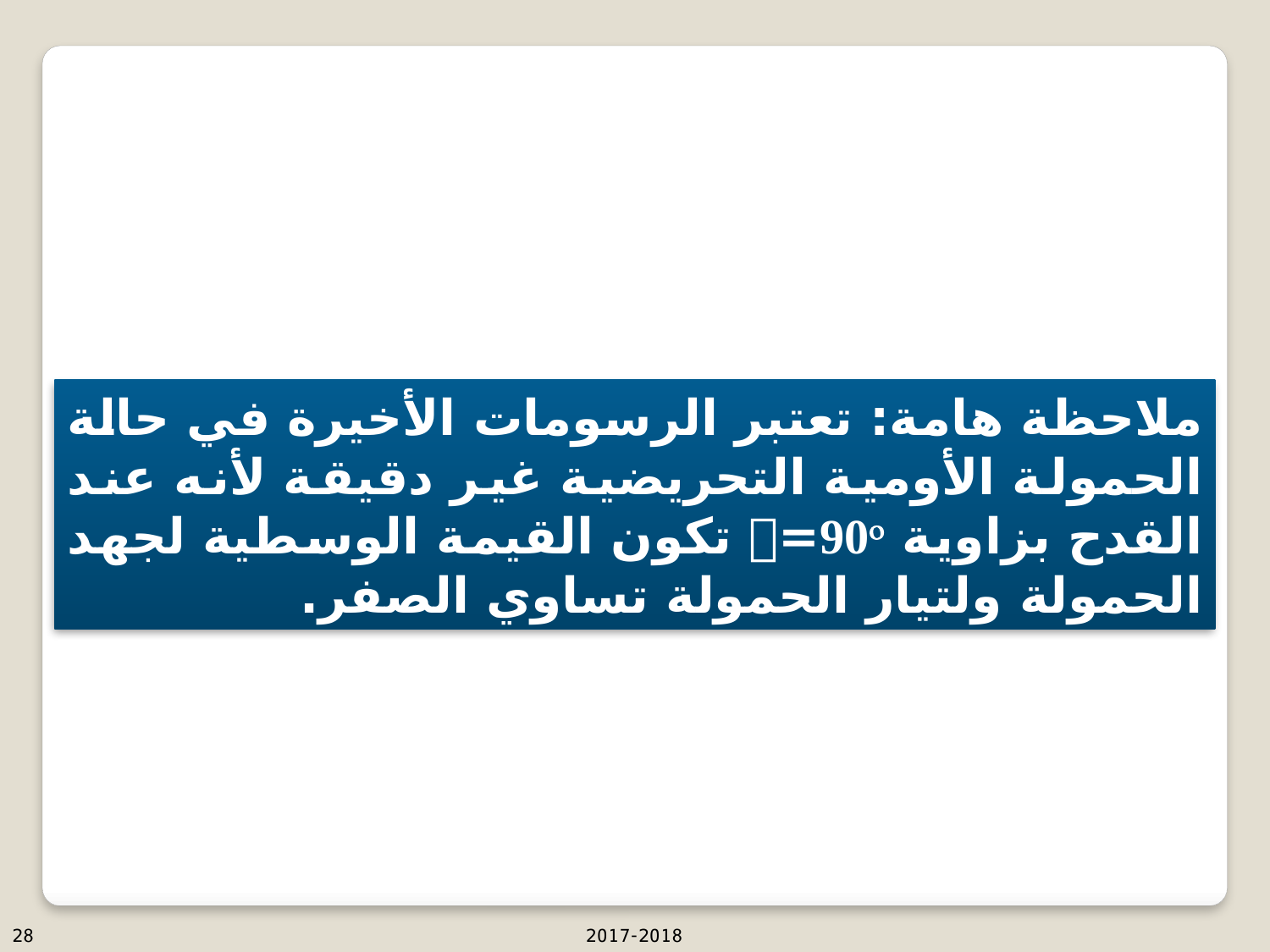

ملاحظة هامة: تعتبر الرسومات الأخيرة في حالة الحمولة الأومية التحريضية غير دقيقة لأنه عند القدح بزاوية α=90ο تكون القيمة الوسطية لجهد الحمولة ولتيار الحمولة تساوي الصفر.
28
2017-2018